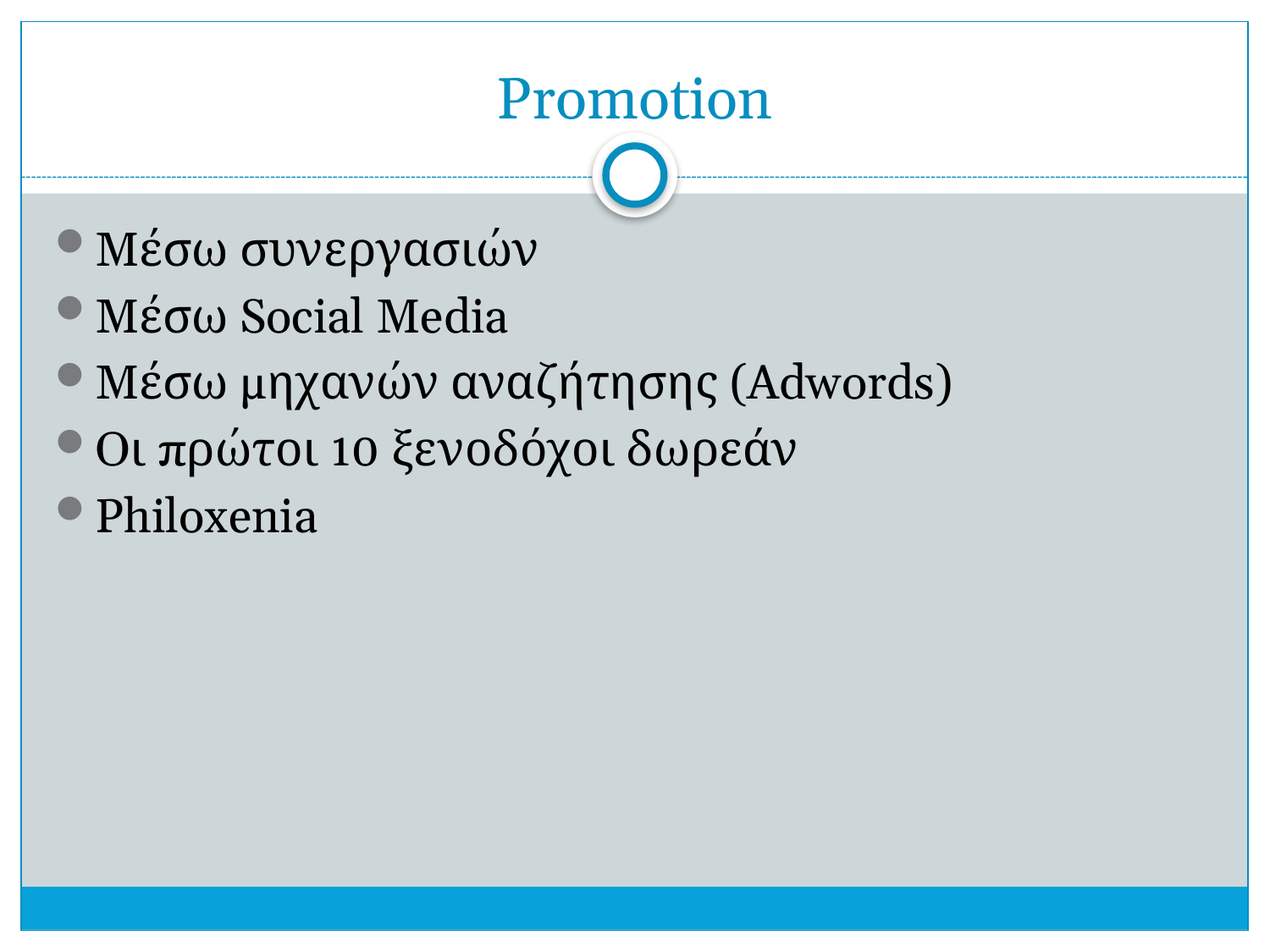

# Promotion
Μέσω συνεργασιών
Μέσω Social Media
Mέσω μηχανών αναζήτησης (Adwords)
Οι πρώτοι 10 ξενοδόχοι δωρεάν
Philoxenia